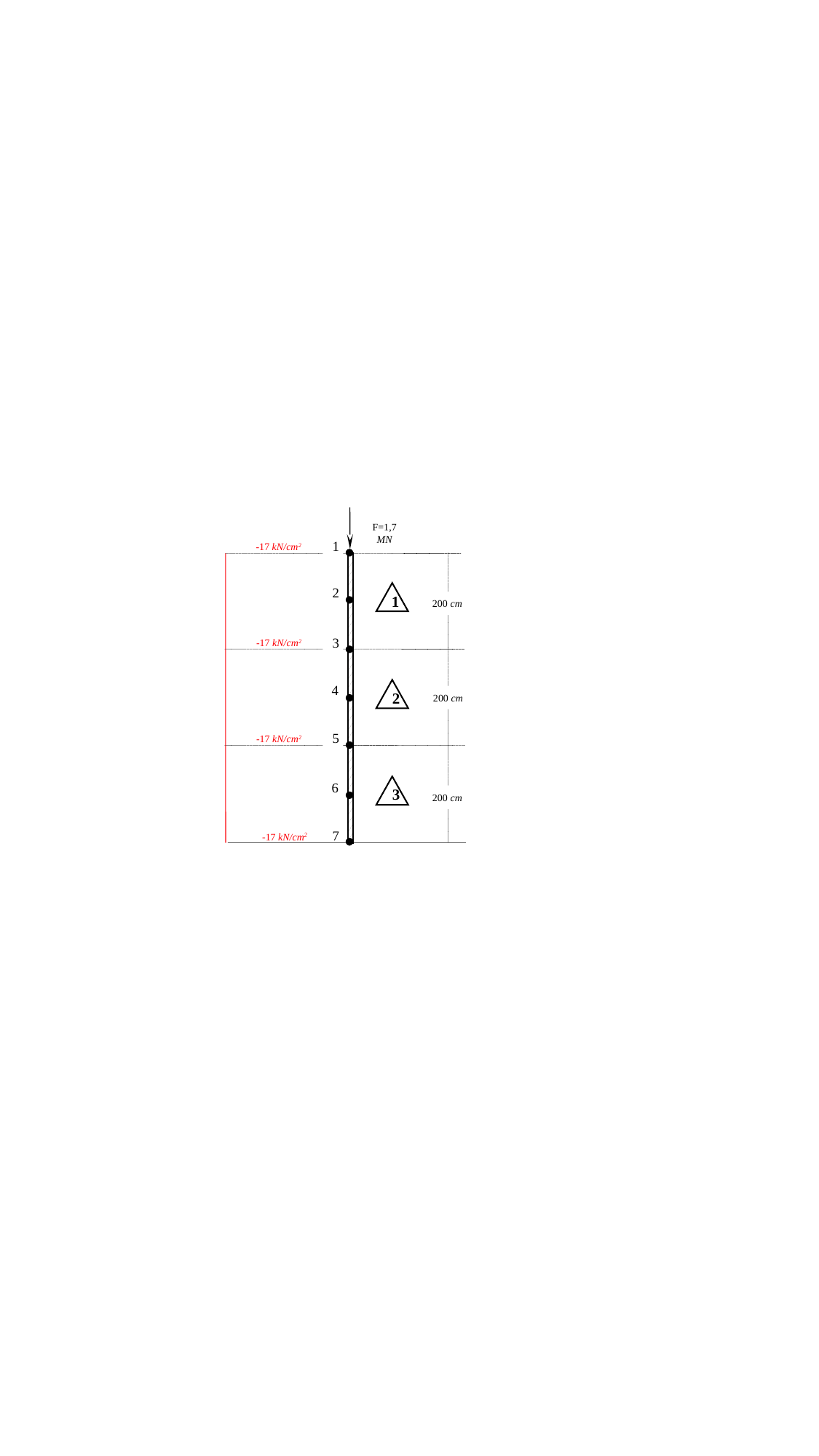

F=1,7 MN
1
-17 kN/cm2

2

1
200 cm

3
-17 kN/cm2

4

2
200 cm

5
-17 kN/cm2

6

3
200 cm

7
-17 kN/cm2